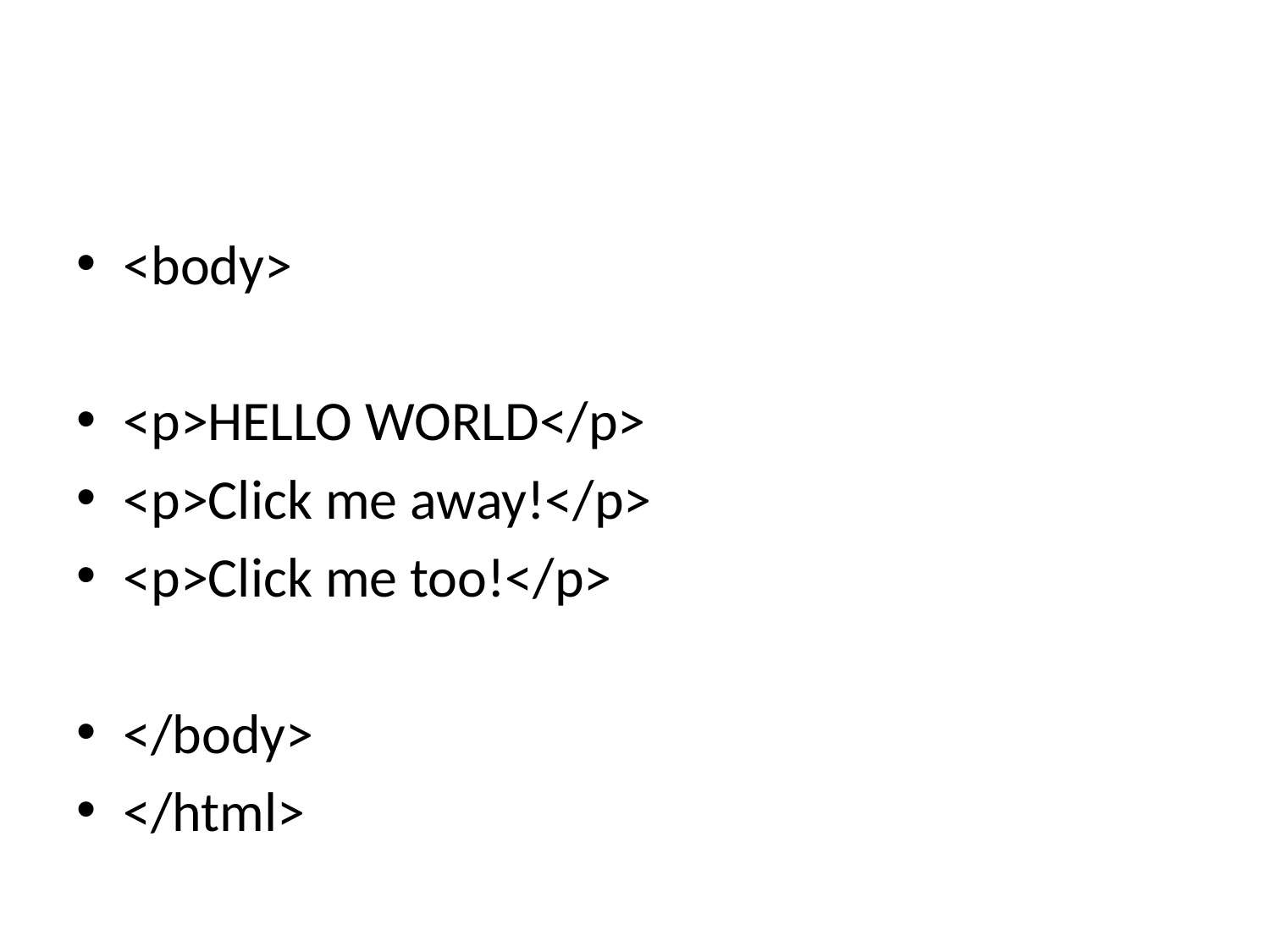

<body>

<p>HELLO WORLD</p>
<p>Click me away!</p>
<p>Click me too!</p>

</body>
</html>